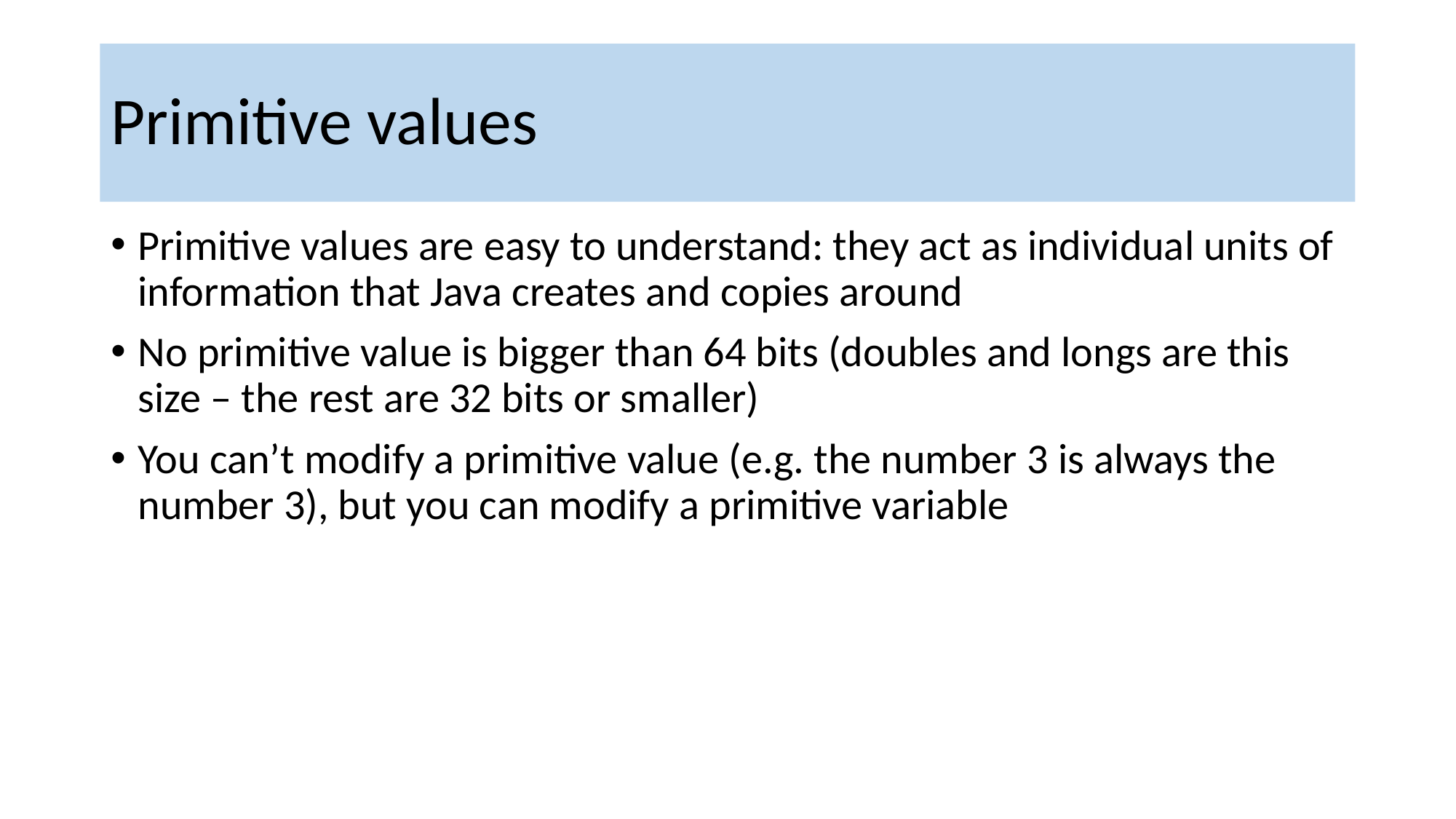

Primitive values
Primitive values are easy to understand: they act as individual units of information that Java creates and copies around
No primitive value is bigger than 64 bits (doubles and longs are this size – the rest are 32 bits or smaller)
You can’t modify a primitive value (e.g. the number 3 is always the number 3), but you can modify a primitive variable